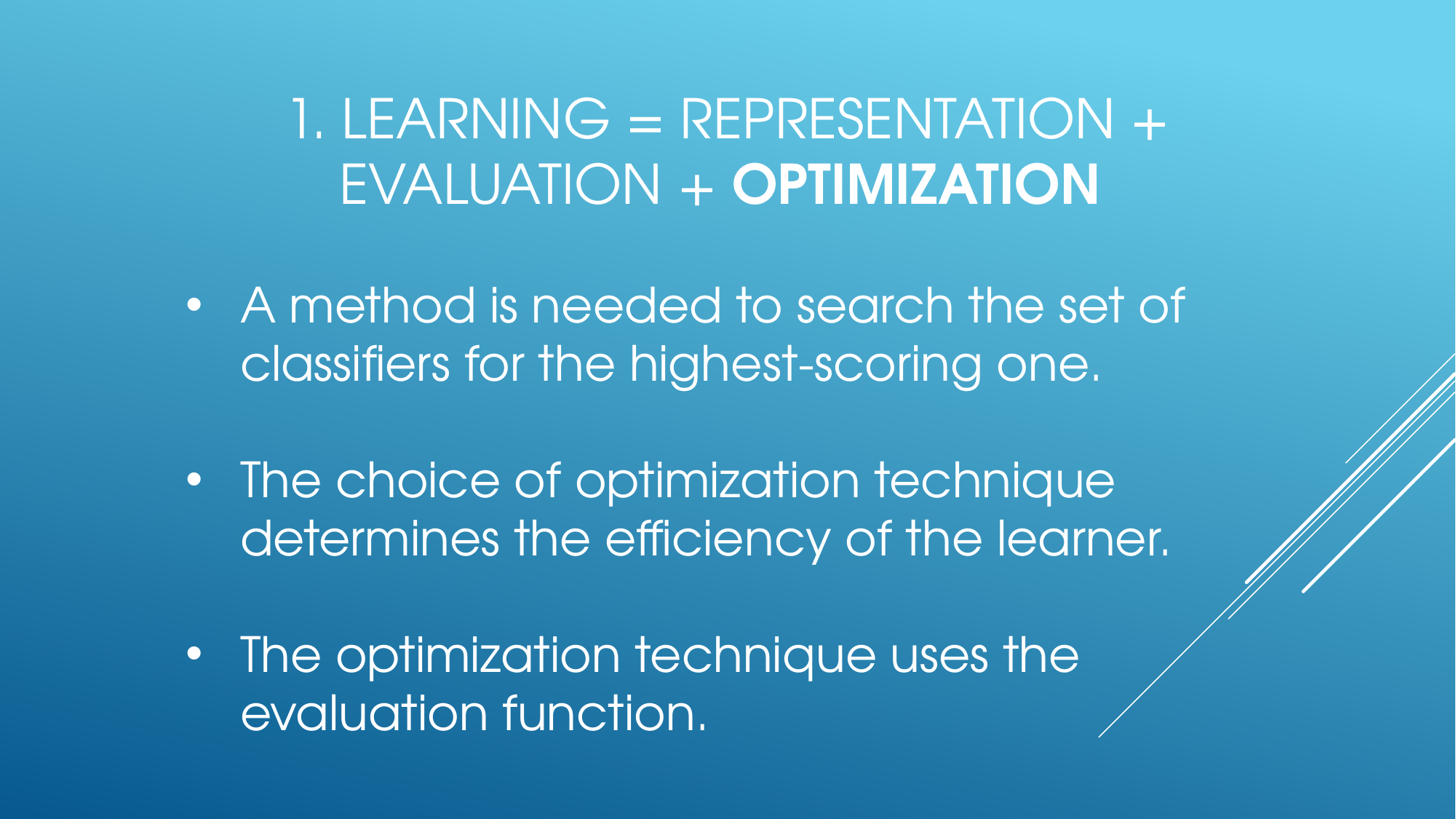

# 1. Learning = Representation + Evaluation + Optimization
A method is needed to search the set of classifiers for the highest-scoring one.

The choice of optimization technique determines the efficiency of the learner.

The optimization technique uses the evaluation function.